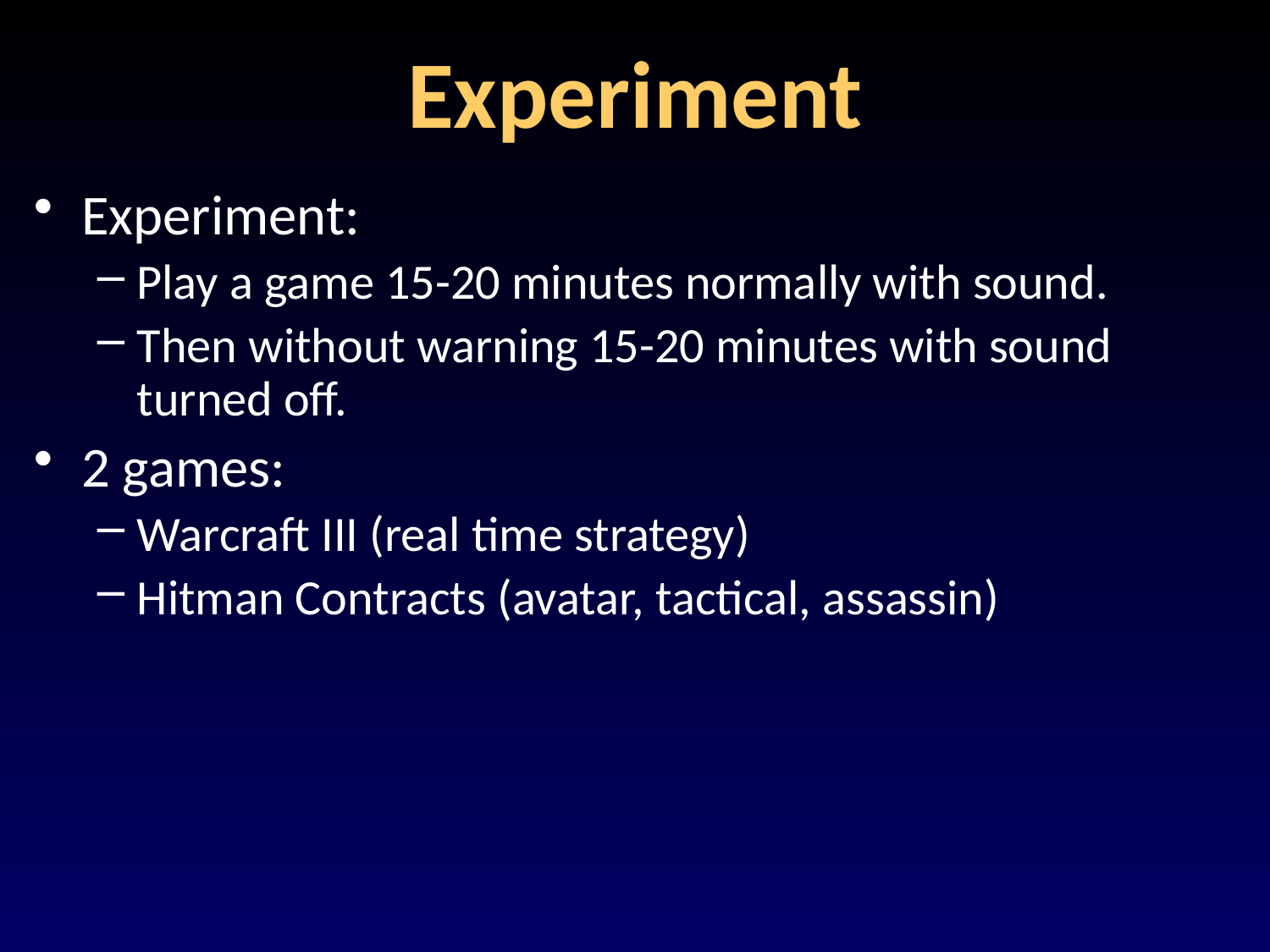

# Experiment
Experiment:
Play a game 15-20 minutes normally with sound.
Then without warning 15-20 minutes with sound turned off.
2 games:
Warcraft III (real time strategy)
Hitman Contracts (avatar, tactical, assassin)